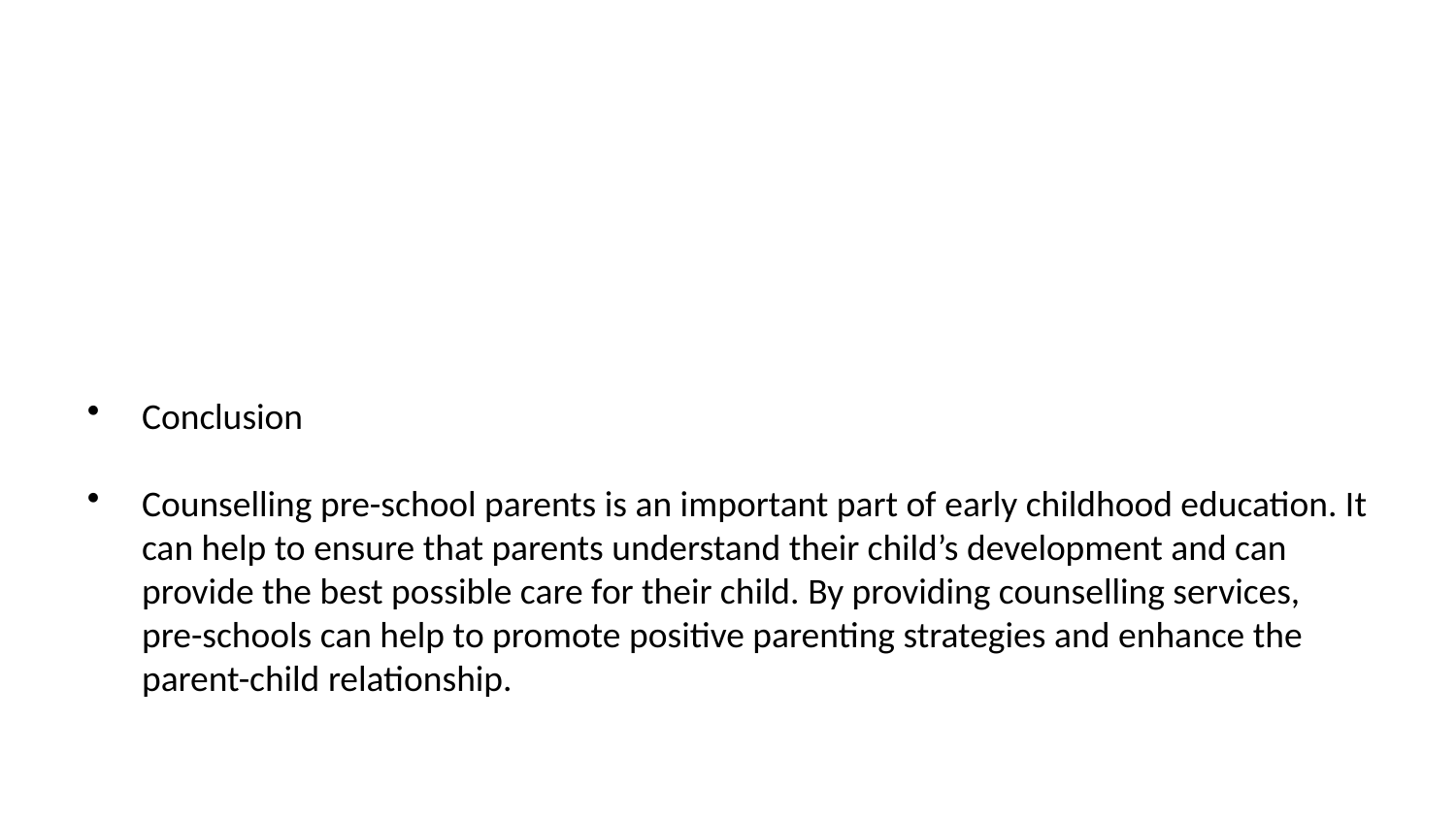

Conclusion

Counselling pre-school parents is an important part of early childhood education. It can help to ensure that parents understand their child’s development and can provide the best possible care for their child. By providing counselling services, pre-schools can help to promote positive parenting strategies and enhance the parent-child relationship.